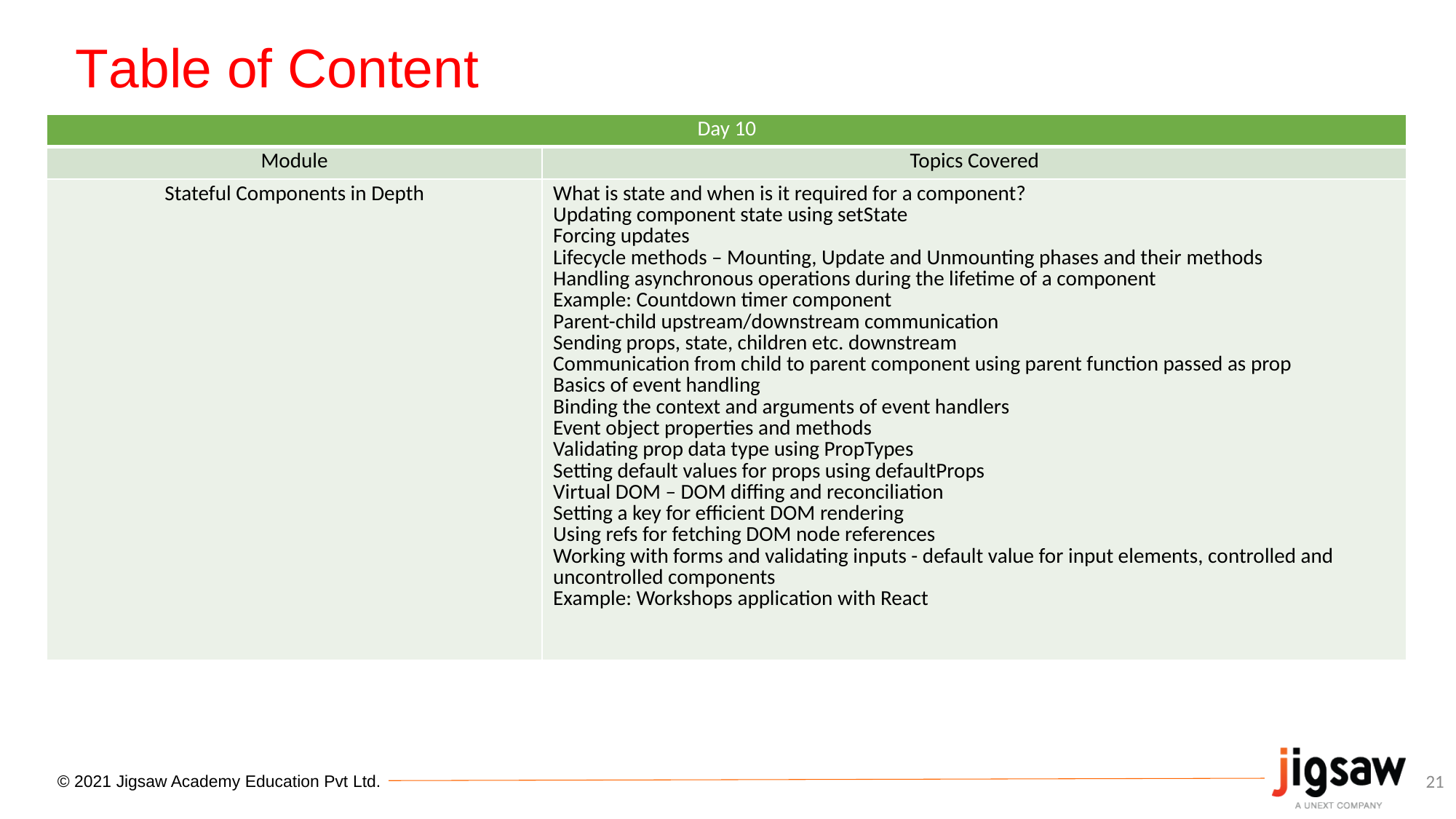

# Table of Content
| Day 10 |  |
| --- | --- |
| Module | Topics Covered |
| Stateful Components in Depth | What is state and when is it required for a component? Updating component state using setState Forcing updates Lifecycle methods – Mounting, Update and Unmounting phases and their methods Handling asynchronous operations during the lifetime of a component Example: Countdown timer component Parent-child upstream/downstream communication Sending props, state, children etc. downstream Communication from child to parent component using parent function passed as prop Basics of event handling Binding the context and arguments of event handlers Event object properties and methods Validating prop data type using PropTypes Setting default values for props using defaultProps Virtual DOM – DOM diffing and reconciliation Setting a key for efficient DOM rendering Using refs for fetching DOM node references Working with forms and validating inputs - default value for input elements, controlled and uncontrolled components Example: Workshops application with React |
21